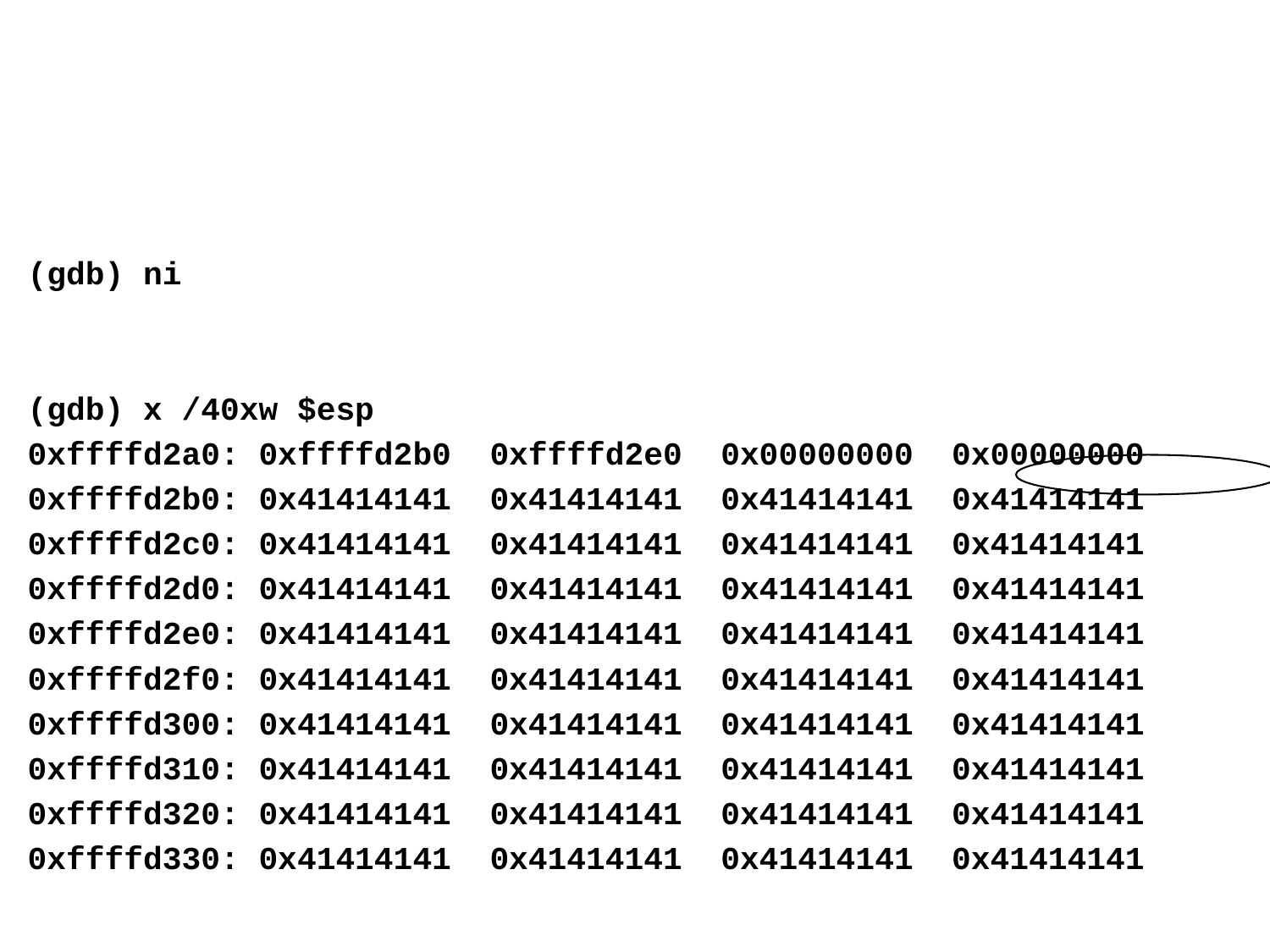

#
(gdb) ni

(gdb) x /40xw $esp
0xffffd2a0: 0xffffd2b0  0xffffd2e0  0x00000000  0x00000000
0xffffd2b0: 0x41414141  0x41414141  0x41414141  0x41414141
0xffffd2c0: 0x41414141  0x41414141  0x41414141  0x41414141
0xffffd2d0: 0x41414141  0x41414141  0x41414141  0x41414141
0xffffd2e0: 0x41414141  0x41414141  0x41414141  0x41414141
0xffffd2f0: 0x41414141  0x41414141  0x41414141  0x41414141
0xffffd300: 0x41414141  0x41414141  0x41414141  0x41414141
0xffffd310: 0x41414141  0x41414141  0x41414141  0x41414141
0xffffd320: 0x41414141  0x41414141  0x41414141  0x41414141
0xffffd330: 0x41414141  0x41414141  0x41414141  0x41414141